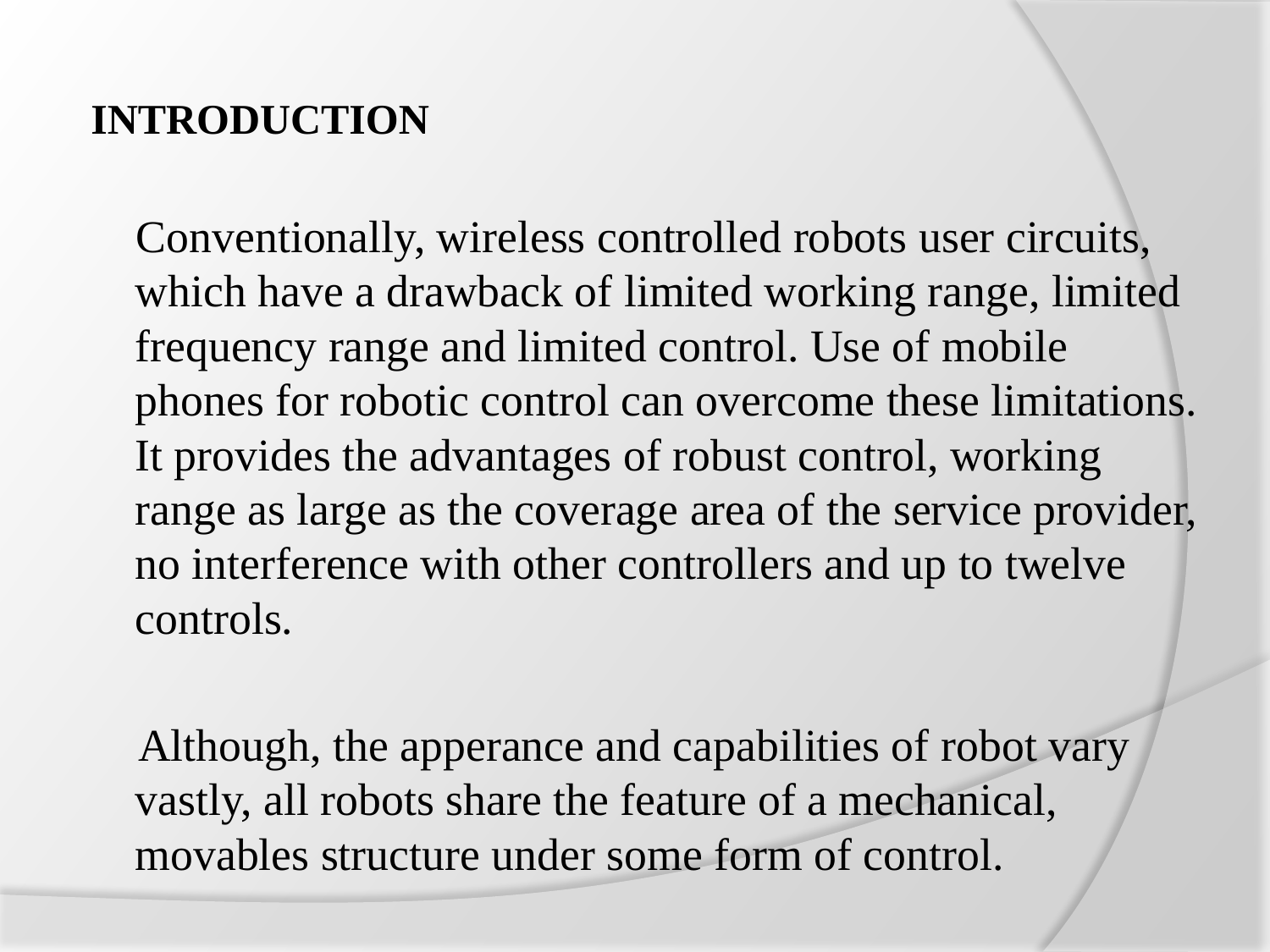

# INTRODUCTION
     Conventionally, wireless controlled robots user circuits, which have a drawback of limited working range, limited frequency range and limited control. Use of mobile phones for robotic control can overcome these limitations. It provides the advantages of robust control, working range as large as the coverage area of the service provider, no interference with other controllers and up to twelve controls.

     Although, the apperance and capabilities of robot vary vastly, all robots share the feature of a mechanical, movables structure under some form of control.